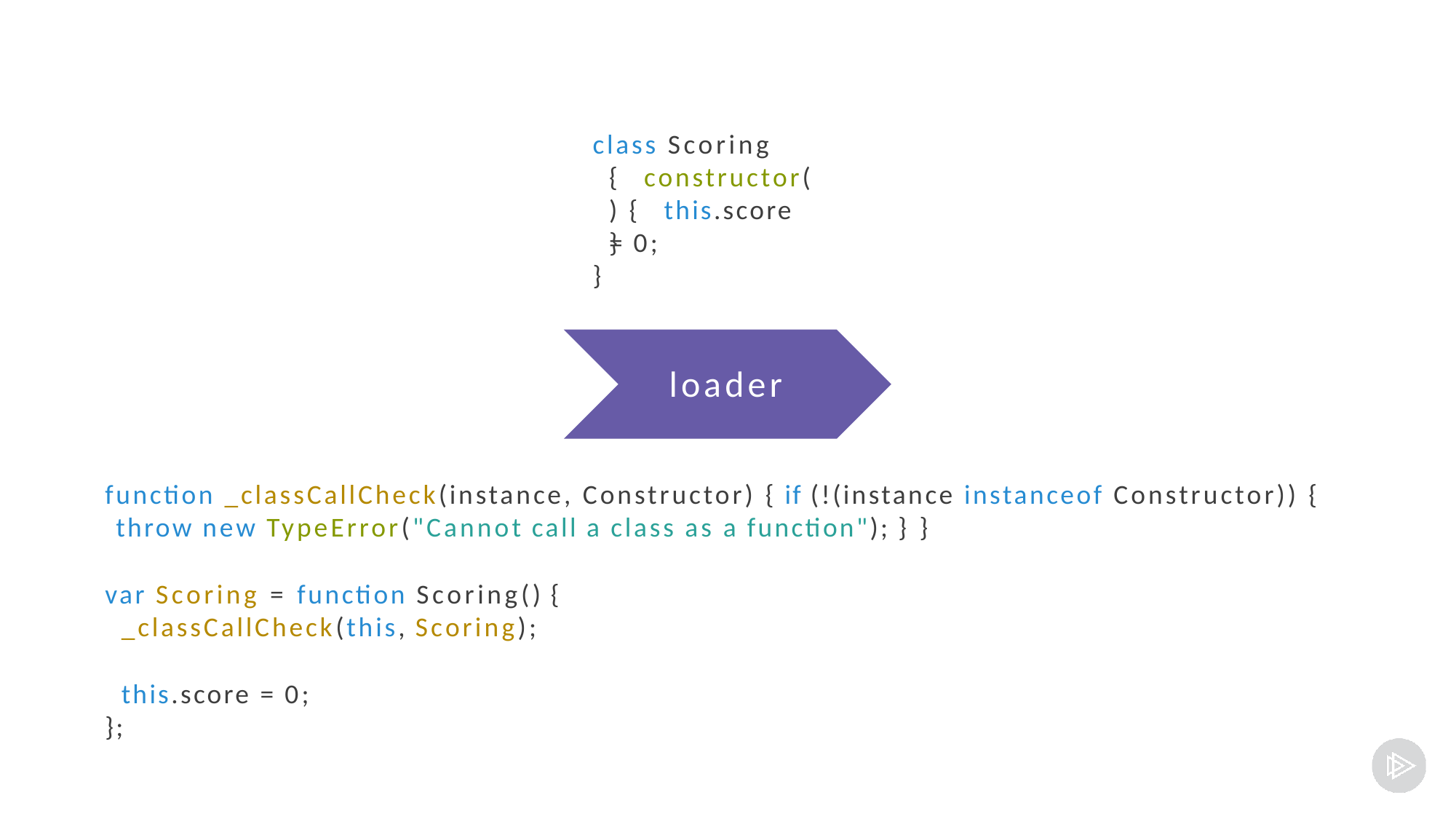

# class Scoring {  constructor() {  this.score = 0;
}
}

loader

function _classCallCheck(instance, Constructor) { if (!(instance instanceof Constructor)) {  throw new TypeError("Cannot call a class as a function"); } }

var Scoring = function Scoring() {
_classCallCheck(this, Scoring);

this.score = 0;
};